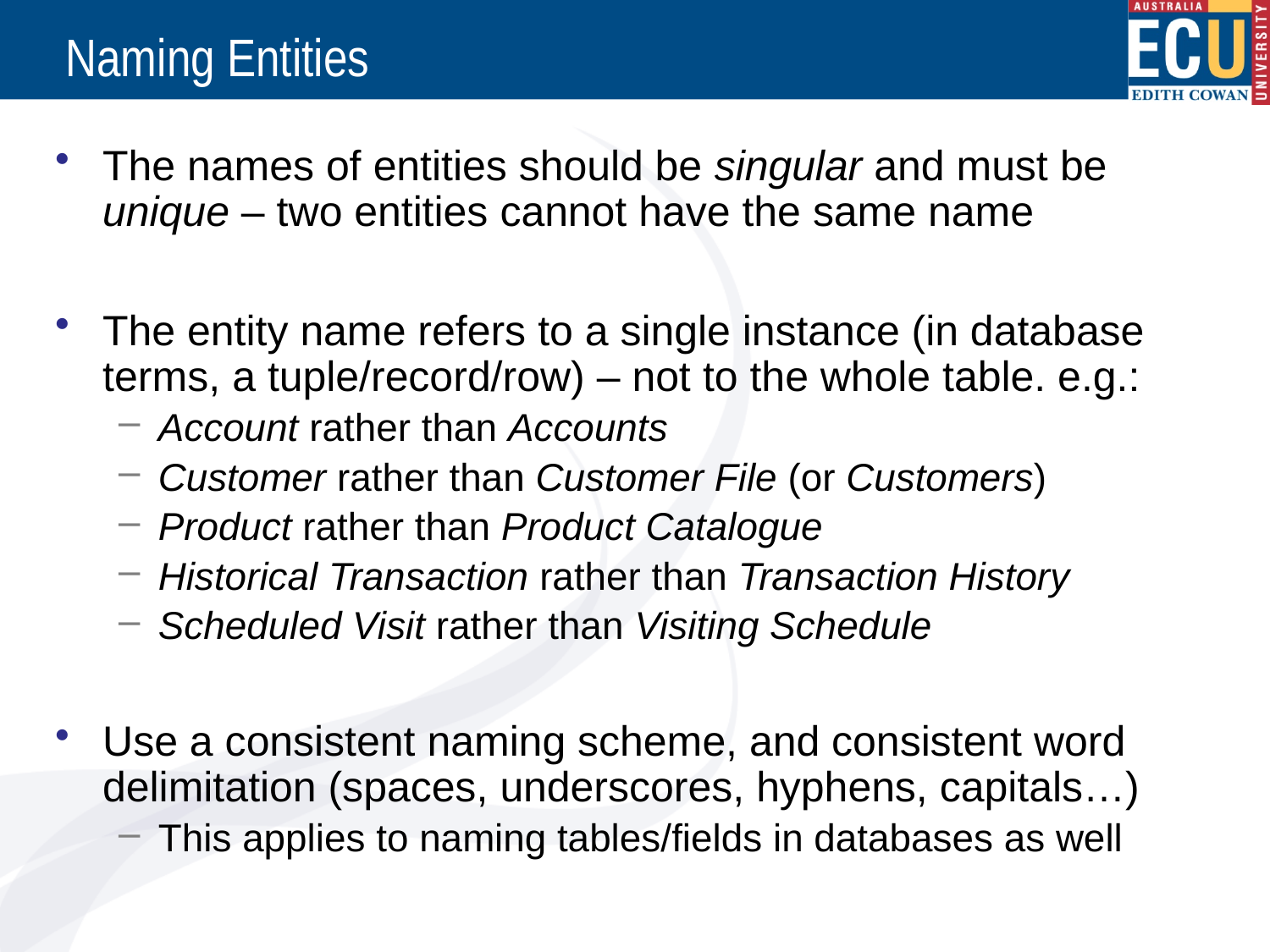

# Naming Entities
The names of entities should be singular and must be unique – two entities cannot have the same name

The entity name refers to a single instance (in database terms, a tuple/record/row) – not to the whole table. e.g.:
Account rather than Accounts
Customer rather than Customer File (or Customers)
Product rather than Product Catalogue
Historical Transaction rather than Transaction History
Scheduled Visit rather than Visiting Schedule

Use a consistent naming scheme, and consistent word delimitation (spaces, underscores, hyphens, capitals…)
This applies to naming tables/fields in databases as well